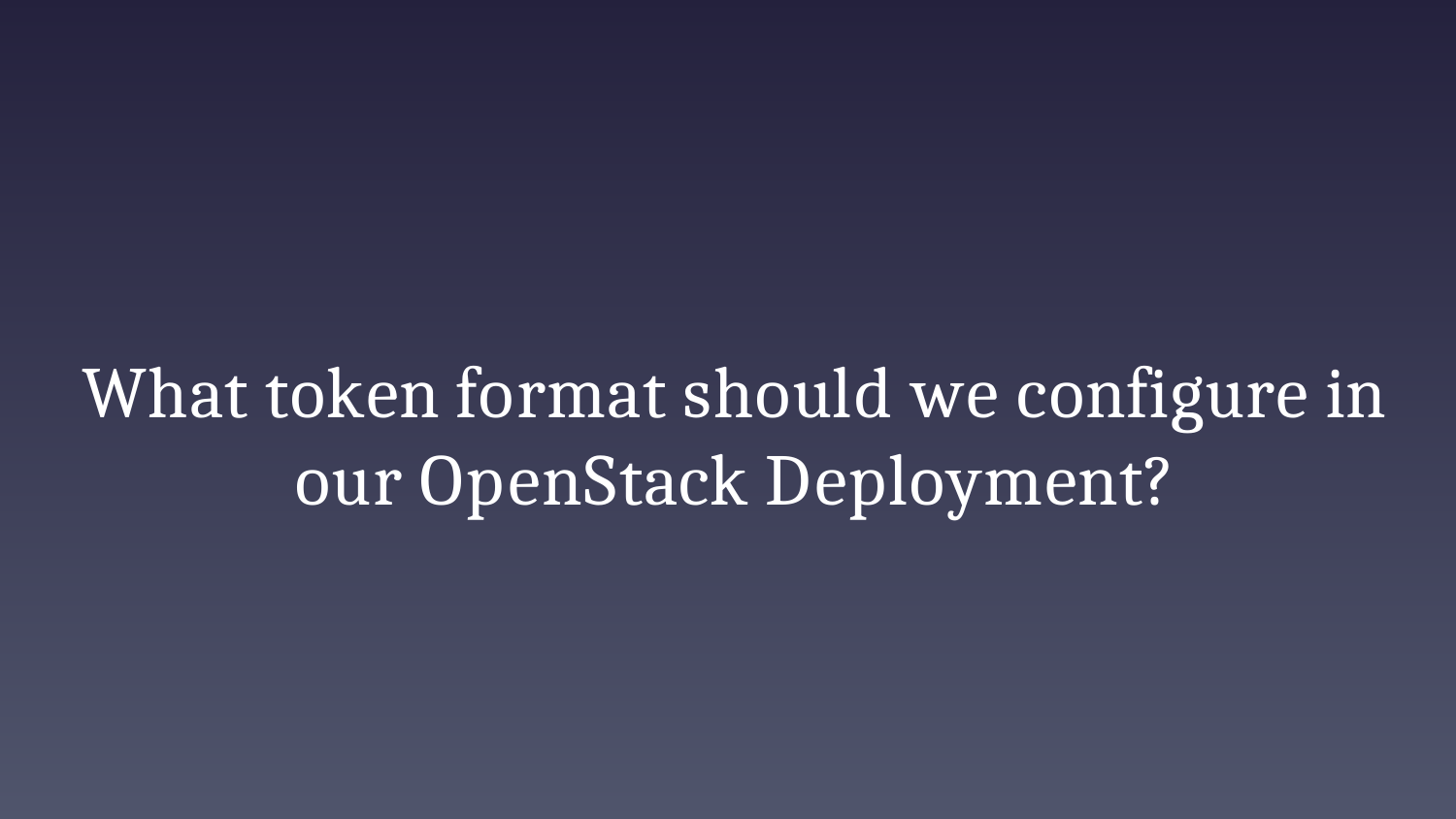

# What token format should we configure in our OpenStack Deployment?